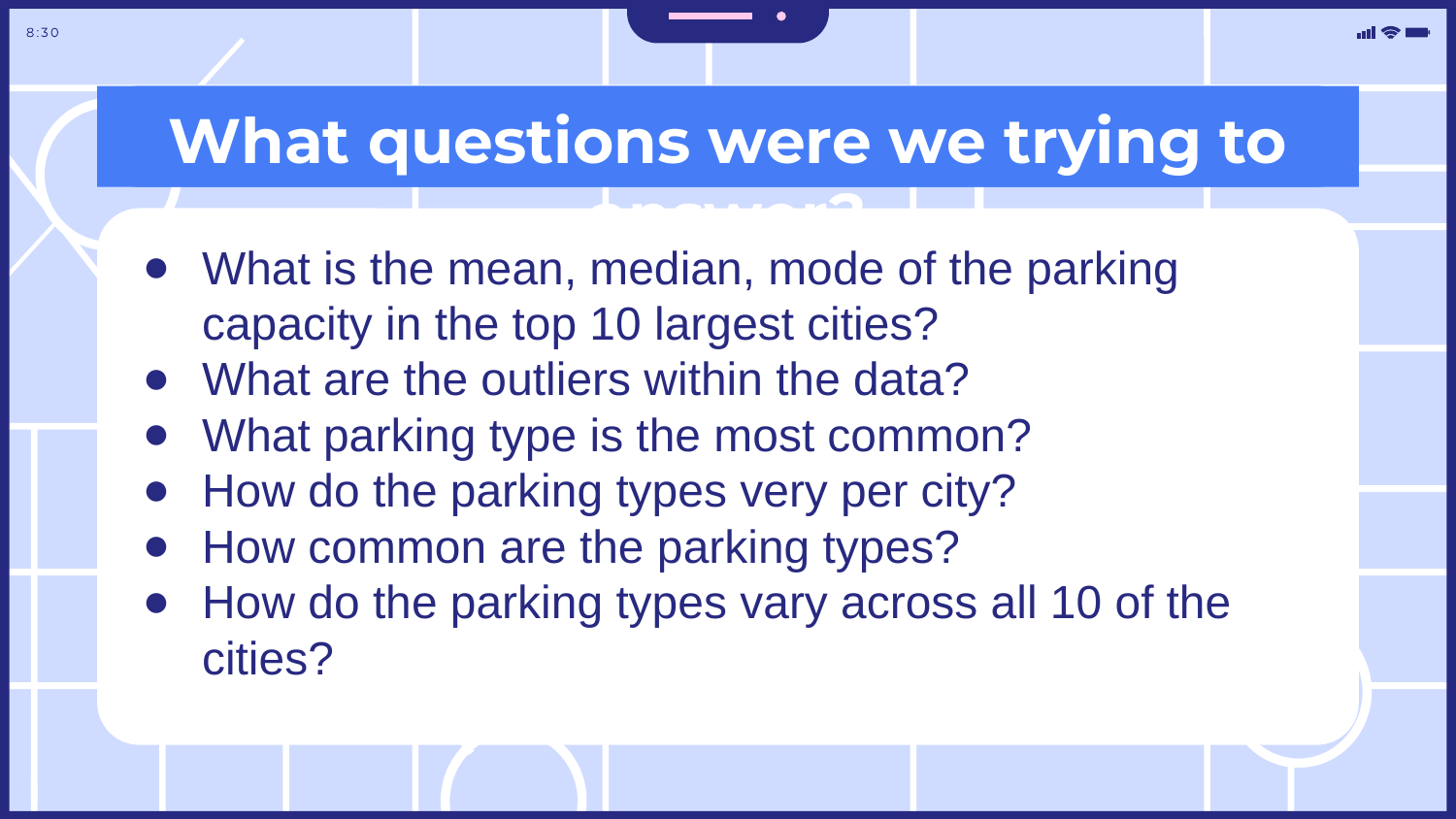

# What questions were we trying to answer?
What is the mean, median, mode of the parking capacity in the top 10 largest cities?
What are the outliers within the data?
What parking type is the most common?
How do the parking types very per city?
How common are the parking types?
How do the parking types vary across all 10 of the cities?